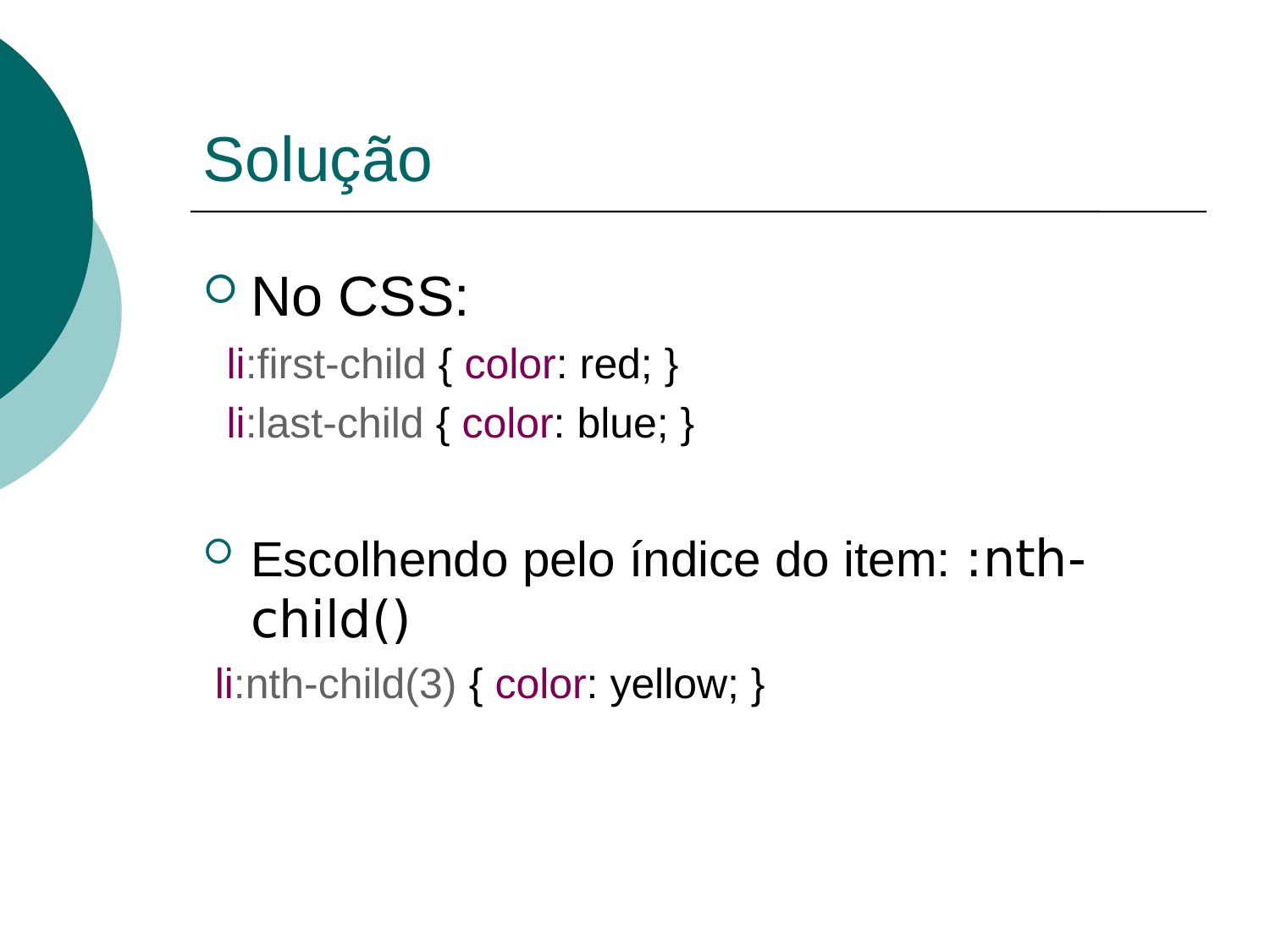

# Solução
No CSS:
  li:first-child { color: red; }
  li:last-child { color: blue; }

Escolhendo pelo índice do item: :nth-child()
 li:nth-child(3) { color: yellow; }